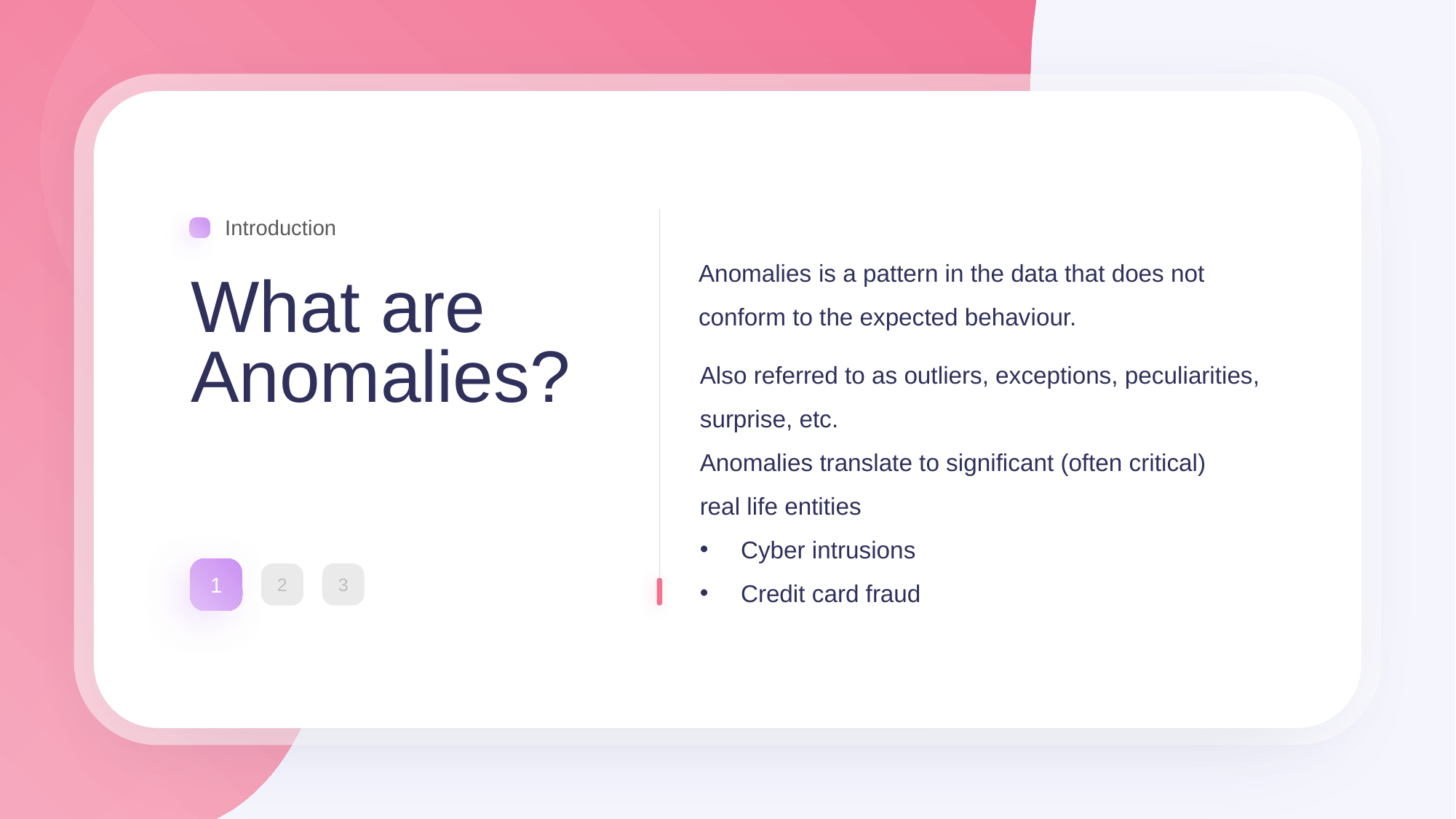

Introduction

What are
Anomalies?

Anomalies is a pattern in the data that does not conform to the expected behaviour.
Also referred to as outliers, exceptions, peculiarities, surprise, etc.
Anomalies translate to significant (often critical)
real life entities
Cyber intrusions
Credit card fraud
1
2
3